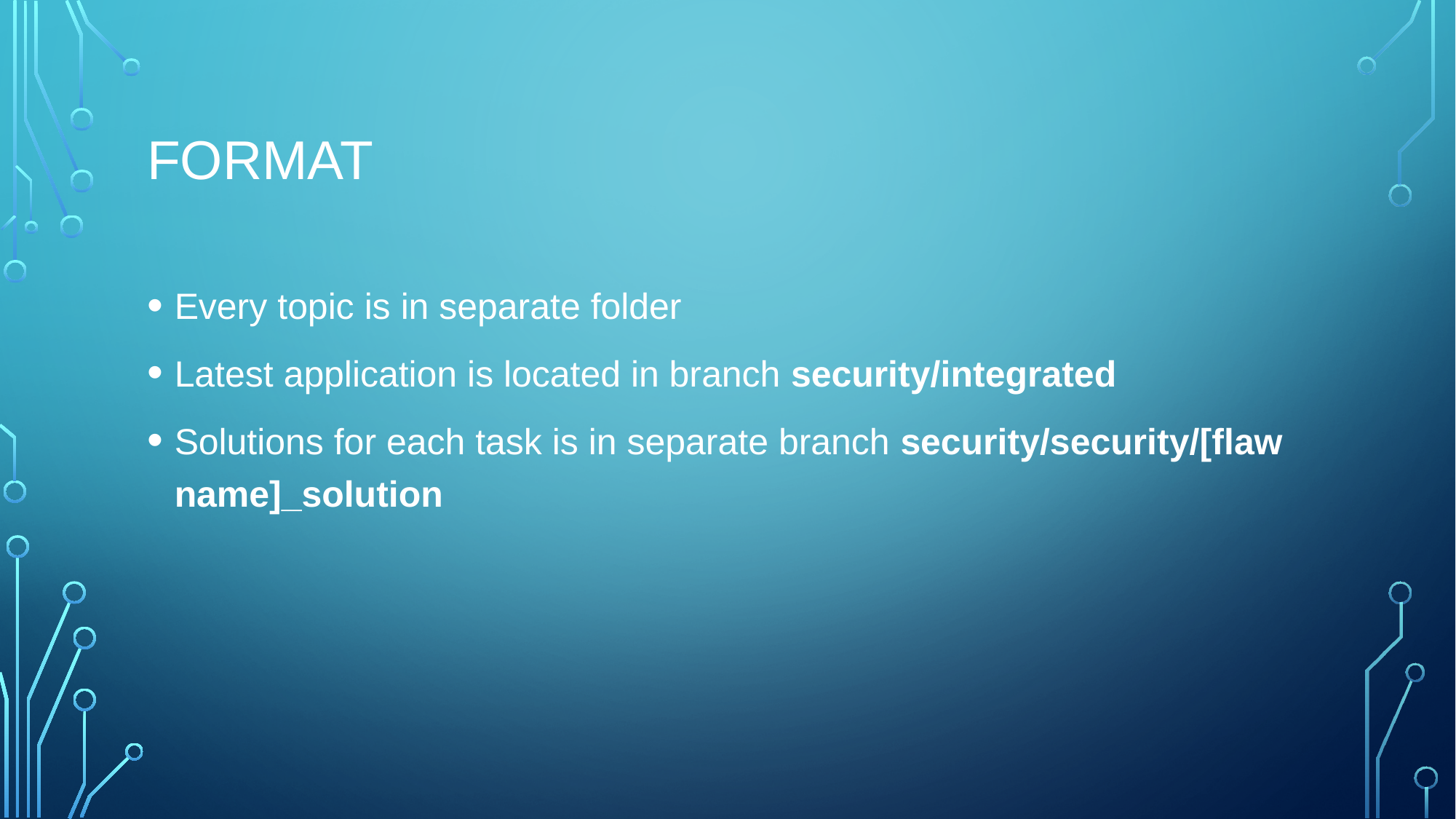

# Format
Every topic is in separate folder
Latest application is located in branch security/integrated
Solutions for each task is in separate branch security/security/[flaw name]_solution